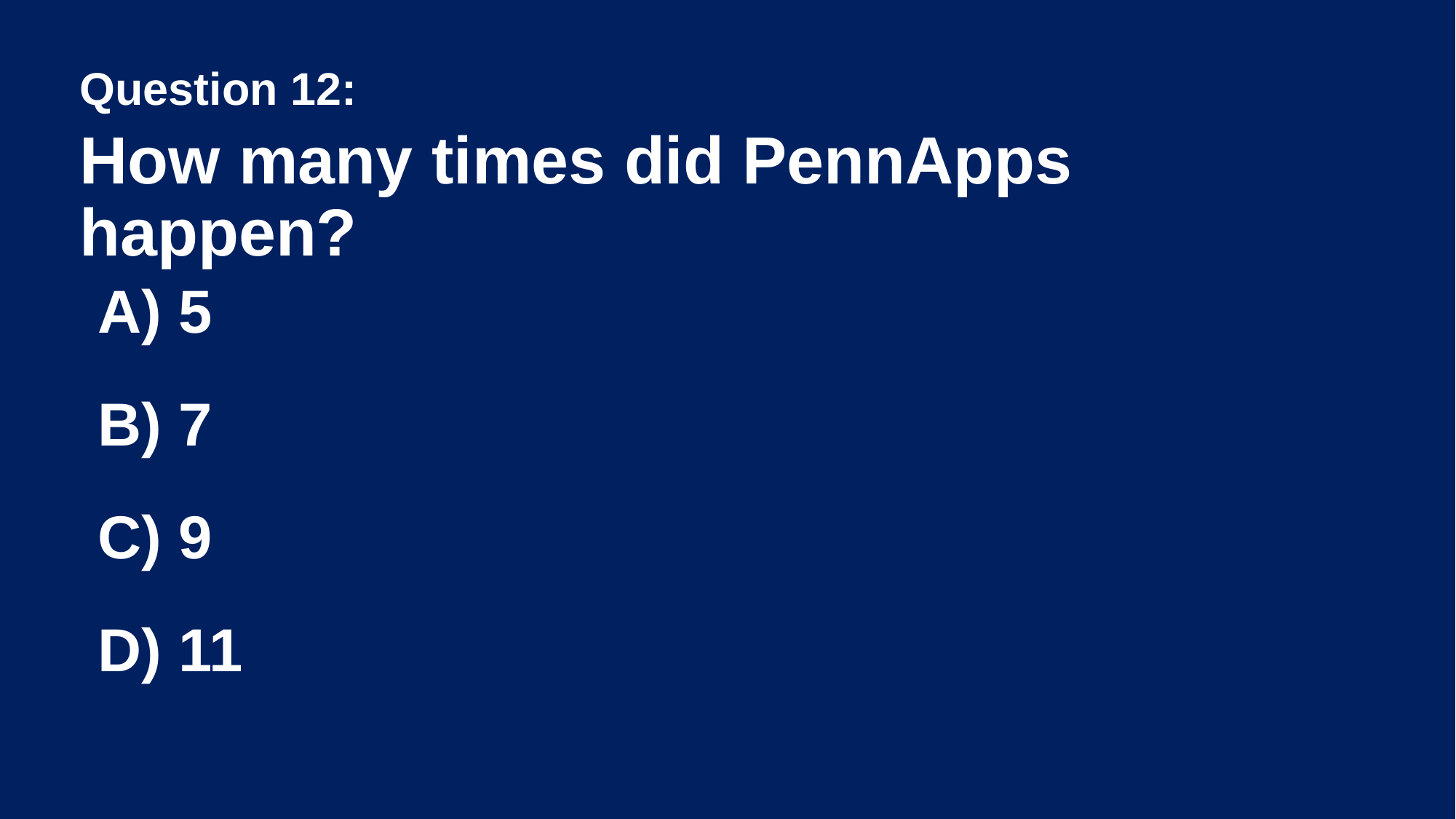

# Question 12:
How many times did PennApps happen?
A) 5
B) 7
C) 9
D) 11